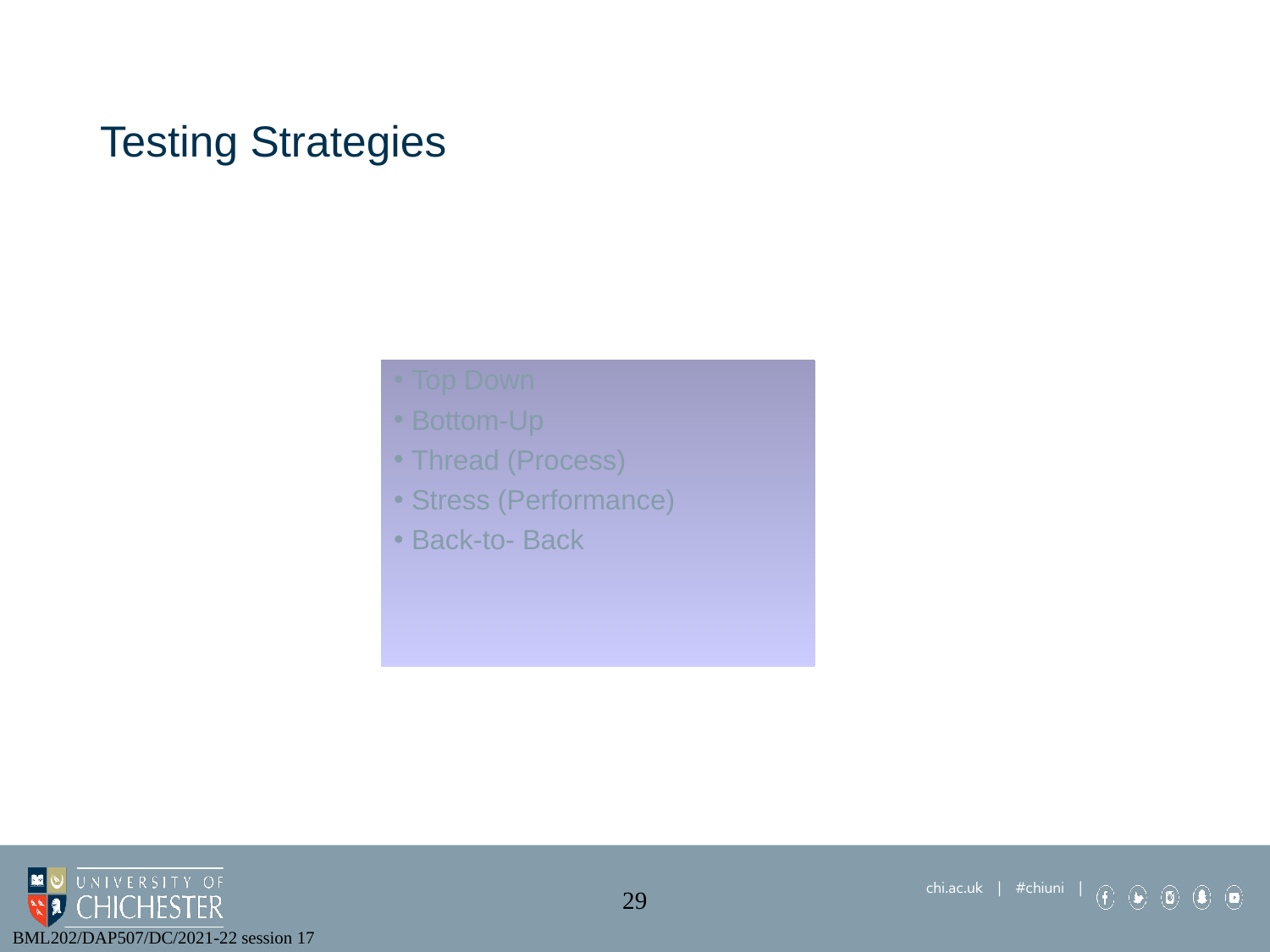

# Testing Strategies
Top Down
Bottom-Up
Thread (Process)
Stress (Performance)
Back-to- Back
29
BML202/DAP507/DC/2021-22 session 17